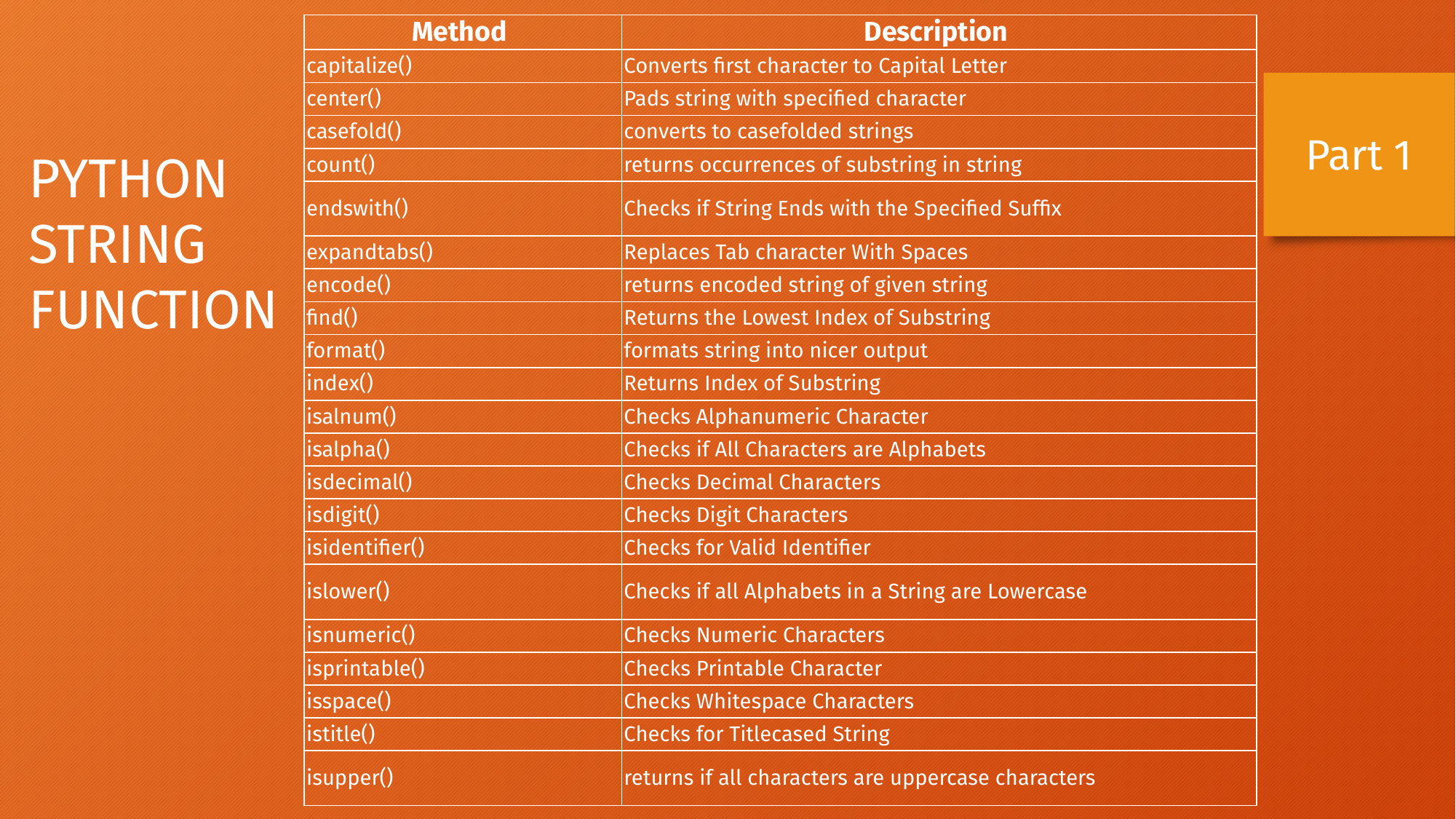

| Method | Description |
| --- | --- |
| capitalize() | Converts first character to Capital Letter |
| center() | Pads string with specified character |
| casefold() | converts to casefolded strings |
| count() | returns occurrences of substring in string |
| endswith() | Checks if String Ends with the Specified Suffix |
| expandtabs() | Replaces Tab character With Spaces |
| encode() | returns encoded string of given string |
| find() | Returns the Lowest Index of Substring |
| format() | formats string into nicer output |
| index() | Returns Index of Substring |
| isalnum() | Checks Alphanumeric Character |
| isalpha() | Checks if All Characters are Alphabets |
| isdecimal() | Checks Decimal Characters |
| isdigit() | Checks Digit Characters |
| isidentifier() | Checks for Valid Identifier |
| islower() | Checks if all Alphabets in a String are Lowercase |
| isnumeric() | Checks Numeric Characters |
| isprintable() | Checks Printable Character |
| isspace() | Checks Whitespace Characters |
| istitle() | Checks for Titlecased String |
| isupper() | returns if all characters are uppercase characters |
Part 1
PYTHON
STRING
FUNCTION